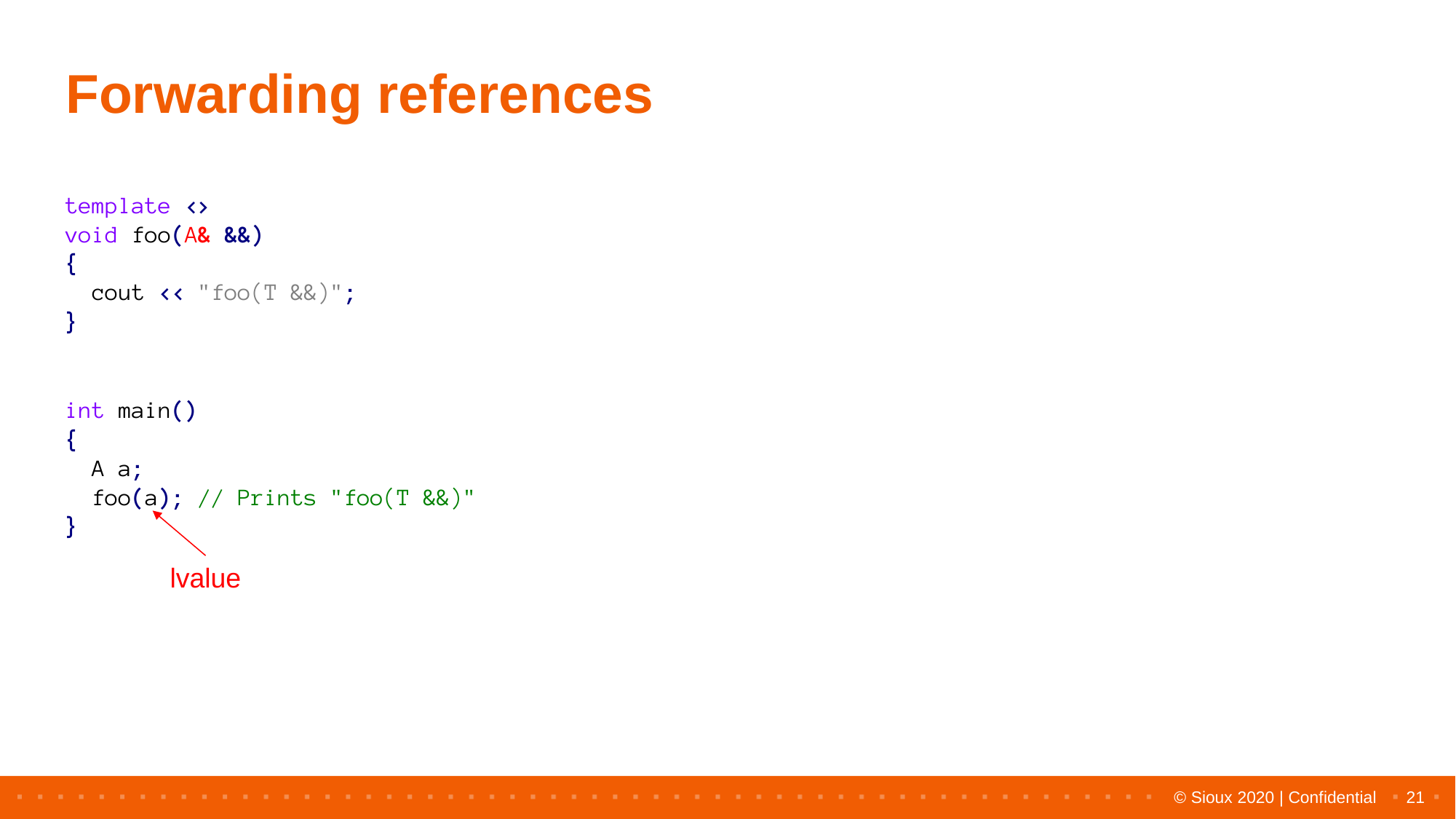

# Forwarding references
template <>
void foo(A& &&)
{
  cout << "foo(T &&)";
}

int main()
{
  A a;
  foo(a); // Prints "foo(T &&)"
}
lvalue
21
© Sioux 2020 | Confidential